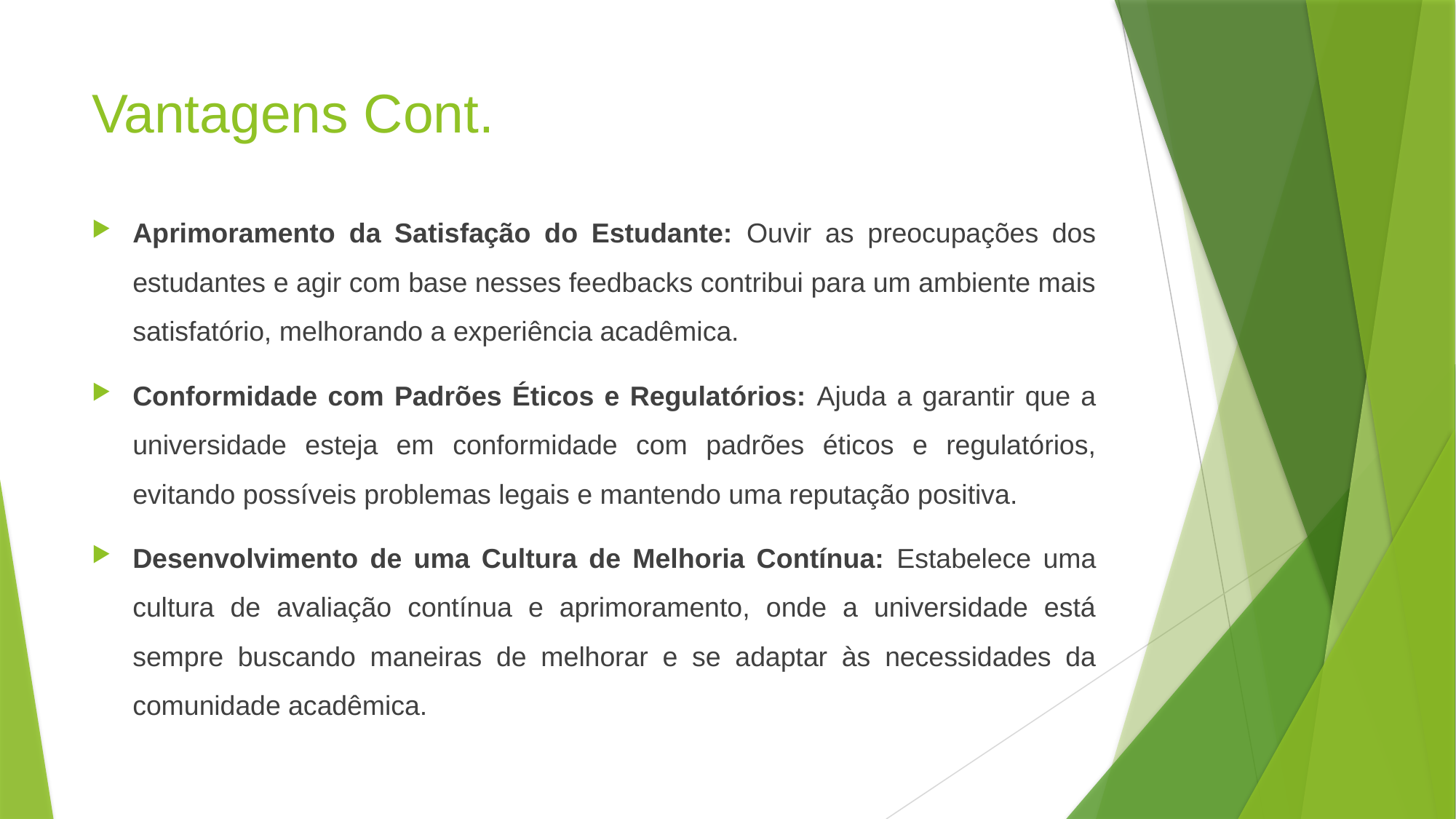

# Vantagens Cont.
Aprimoramento da Satisfação do Estudante: Ouvir as preocupações dos estudantes e agir com base nesses feedbacks contribui para um ambiente mais satisfatório, melhorando a experiência acadêmica.
Conformidade com Padrões Éticos e Regulatórios: Ajuda a garantir que a universidade esteja em conformidade com padrões éticos e regulatórios, evitando possíveis problemas legais e mantendo uma reputação positiva.
Desenvolvimento de uma Cultura de Melhoria Contínua: Estabelece uma cultura de avaliação contínua e aprimoramento, onde a universidade está sempre buscando maneiras de melhorar e se adaptar às necessidades da comunidade acadêmica.